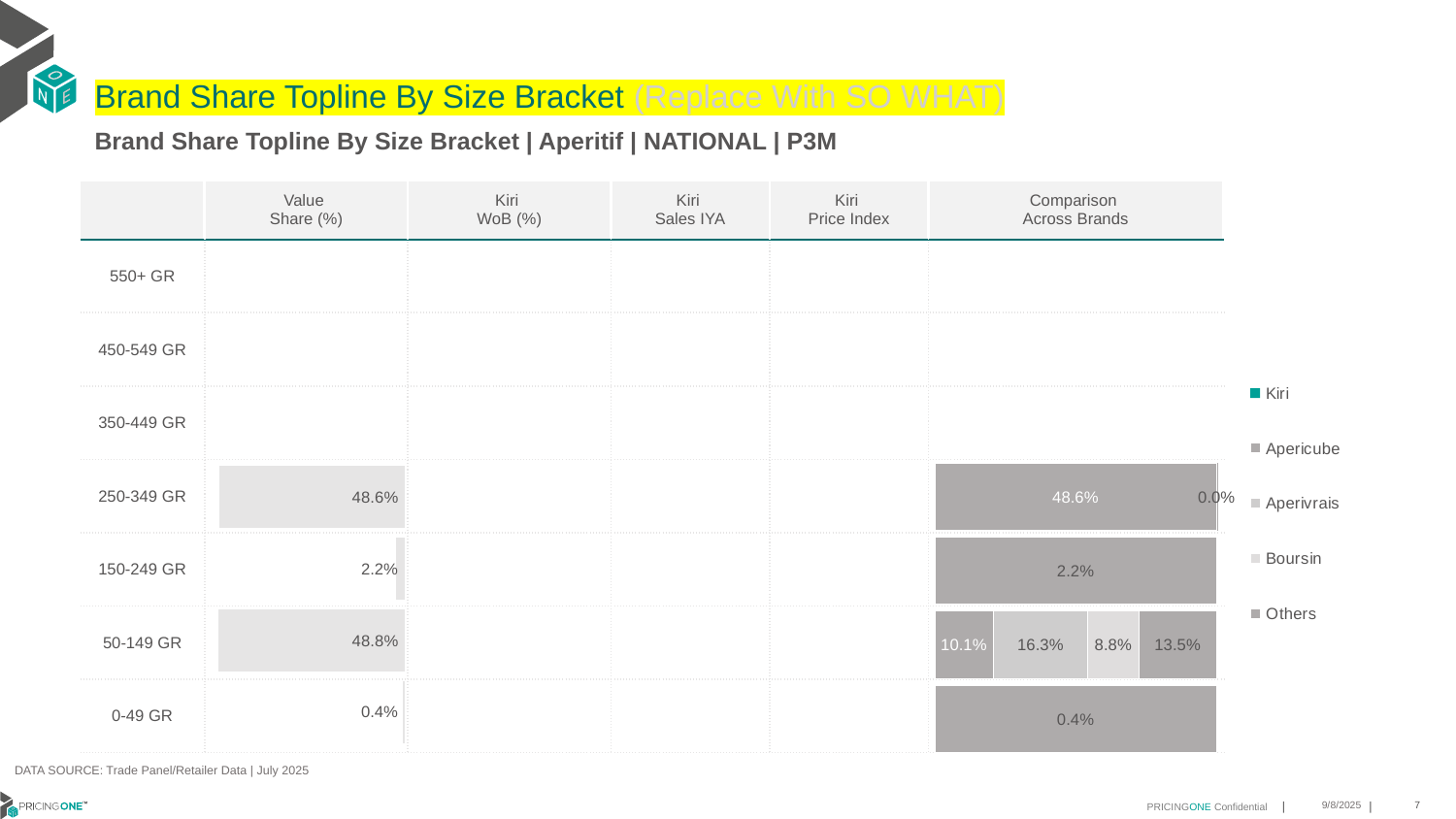

# Brand Share Topline By Size Bracket (Replace With SO WHAT)
Brand Share Topline By Size Bracket | Aperitif | NATIONAL | P3M
|  | Value Share (%) | Kiri WoB (%) | Kiri Sales IYA | Kiri Price Index | Comparison Across Brands |
| --- | --- | --- | --- | --- | --- |
| 550+ GR |  |  |  |  |  |
| 450-549 GR |  |  |  |  |  |
| 350-449 GR |  |  |  |  |  |
| 250-349 GR |  |  |  |  |  |
| 150-249 GR |  |  |  |  |  |
| 50-149 GR |  |  |  |  |  |
| 0-49 GR |  |  |  |  |  |

### Chart

| Category | Kiri | Apericube | Aperivrais | Boursin | Others |
|---|---|---|---|---|---|
| 550+ GR | None | None | None | None | None |
| 450-549 GR | None | None | None | None | None |
| 350-449 GR | None | None | None | None | None |
| 250-349 GR | None | 0.4856419796612827 | None | None | 0.00020564399149137016 |
| 150-249 GR | None | None | None | None | 0.022392250263764745 |
| 50-149 GR | None | 0.10144313157478468 | 0.16320161660164237 | 0.08824407089686304 | 0.1346669039031917 |
| 0-49 GR | None | None | None | None | 0.00399541337842875 |

### Chart

| Category | Value Share |
|---|---|
|  | None |

### Chart

| Category | Brand WoB % |
|---|---|
|  | None |
DATA SOURCE: Trade Panel/Retailer Data | July 2025

9/8/2025
7